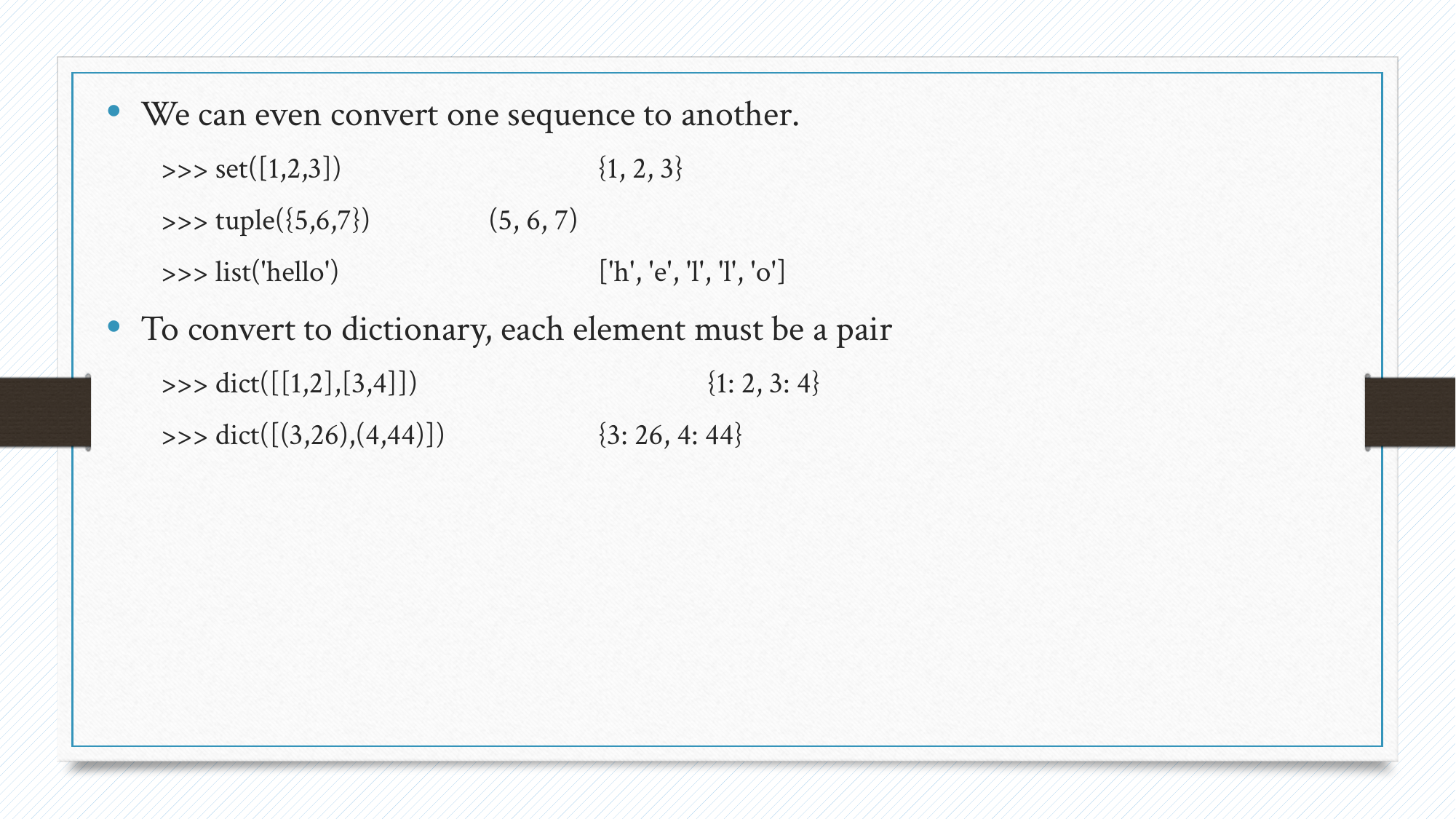

We can even convert one sequence to another.
>>> set([1,2,3])			{1, 2, 3}
>>> tuple({5,6,7})		(5, 6, 7)
>>> list('hello')			['h', 'e', 'l', 'l', 'o']
To convert to dictionary, each element must be a pair
>>> dict([[1,2],[3,4]])			{1: 2, 3: 4}
>>> dict([(3,26),(4,44)])		{3: 26, 4: 44}